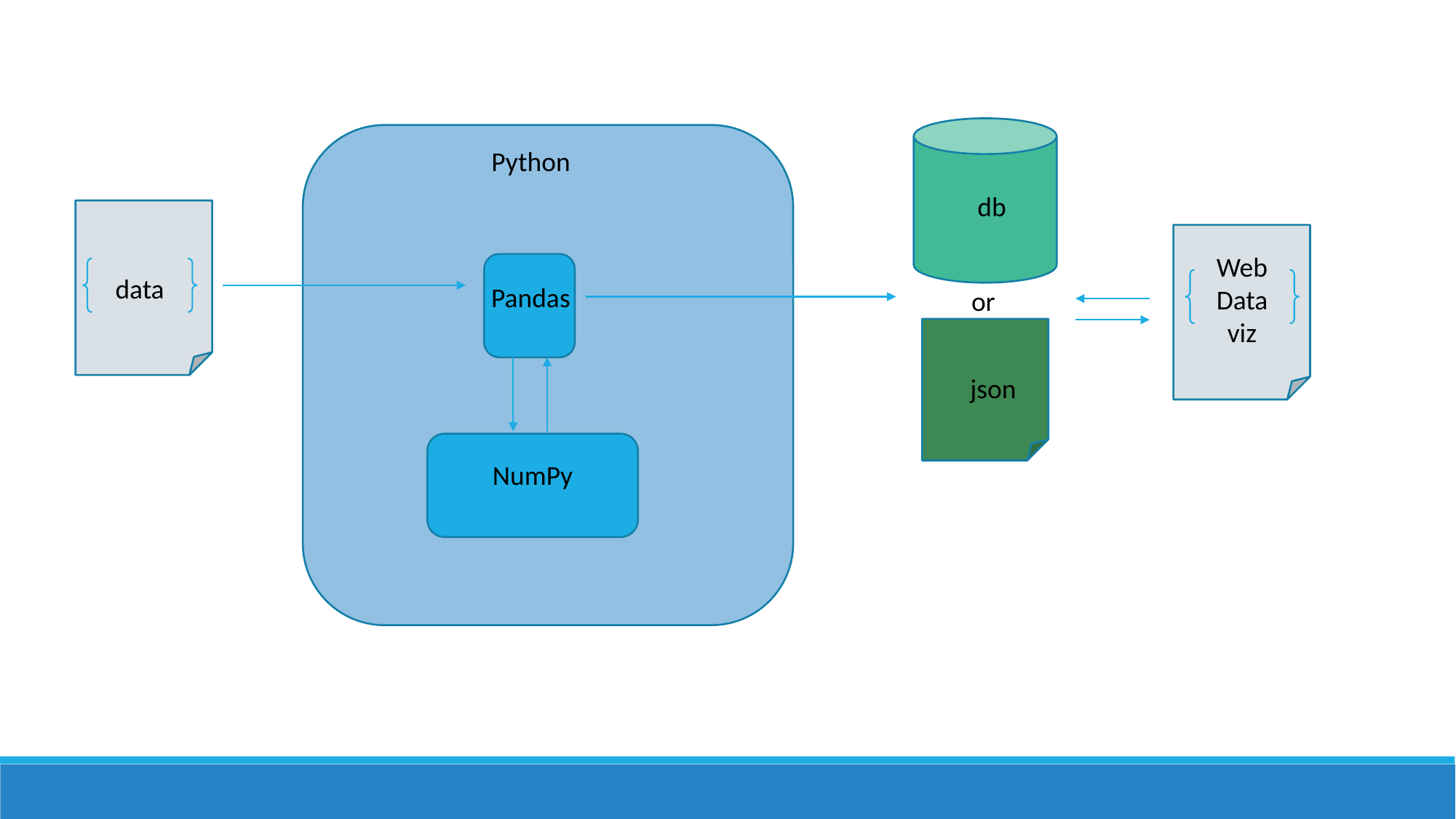

Python
db

data
Web Data
viz
Pandas
or

json

NumPy